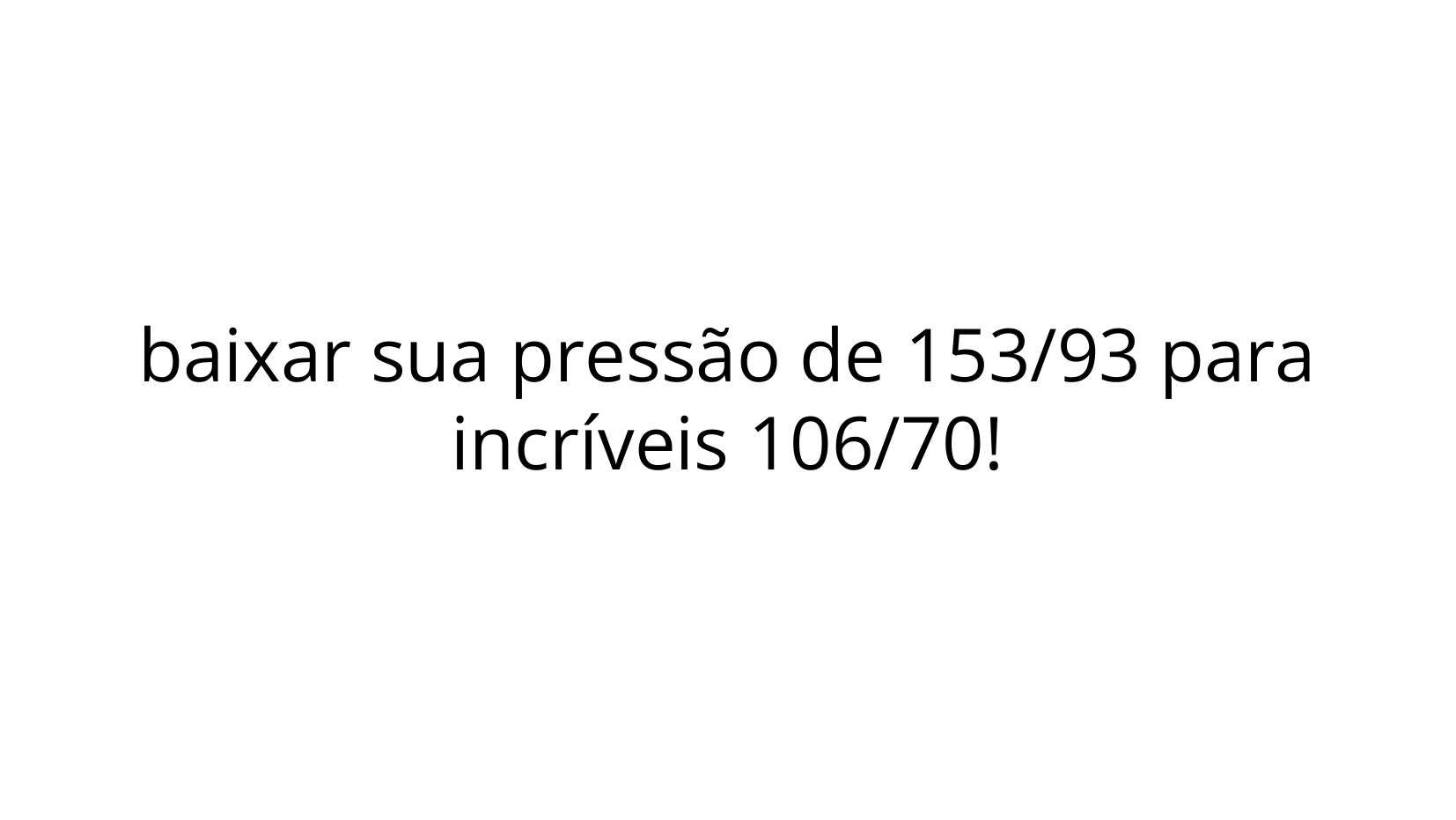

baixar sua pressão de 153/93 para incríveis 106/70!